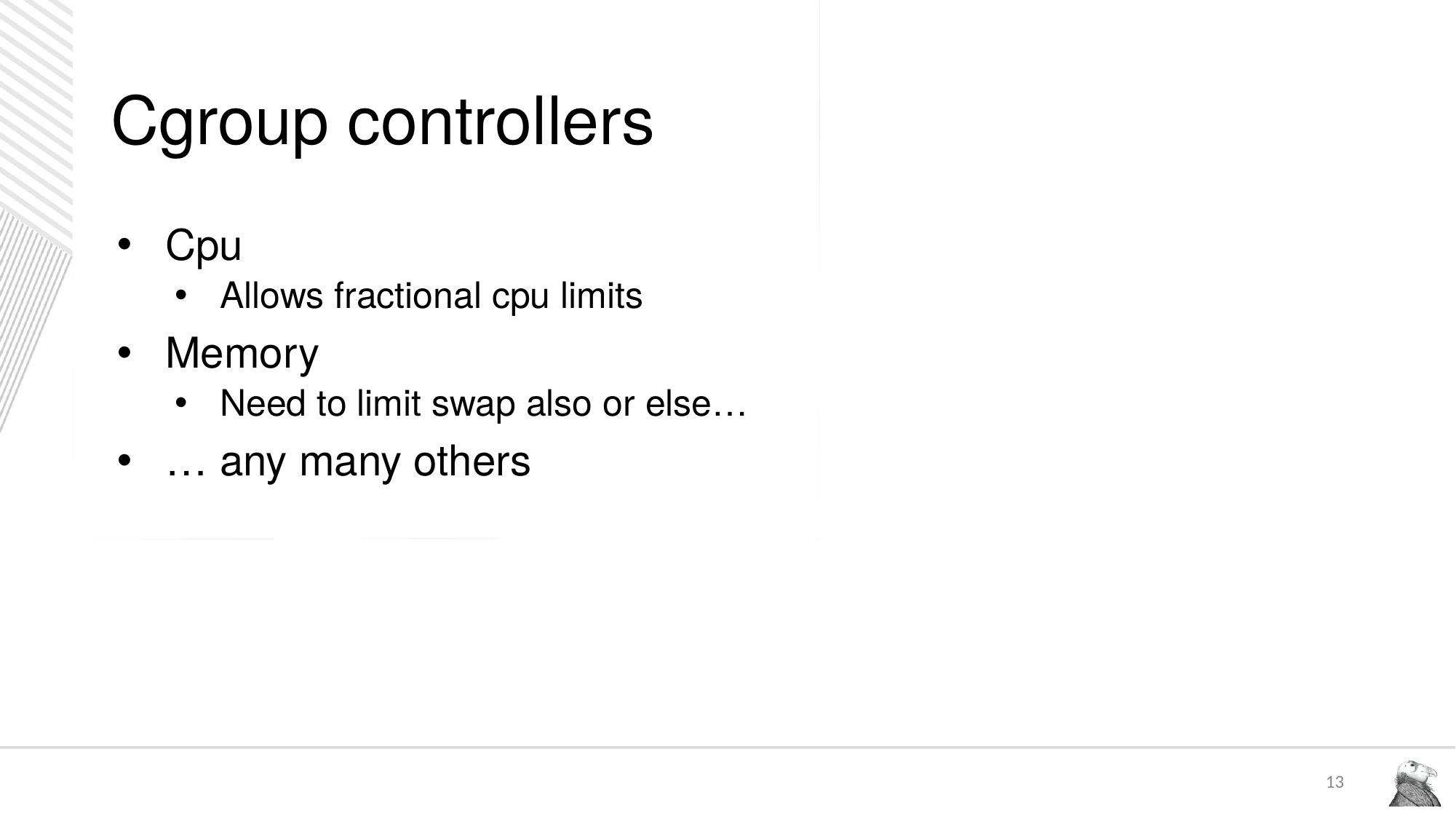

# Cgroup controllers
Cpu
Allows fractional cpu limits
Memory
Need to limit swap also or else…
… any many others

13